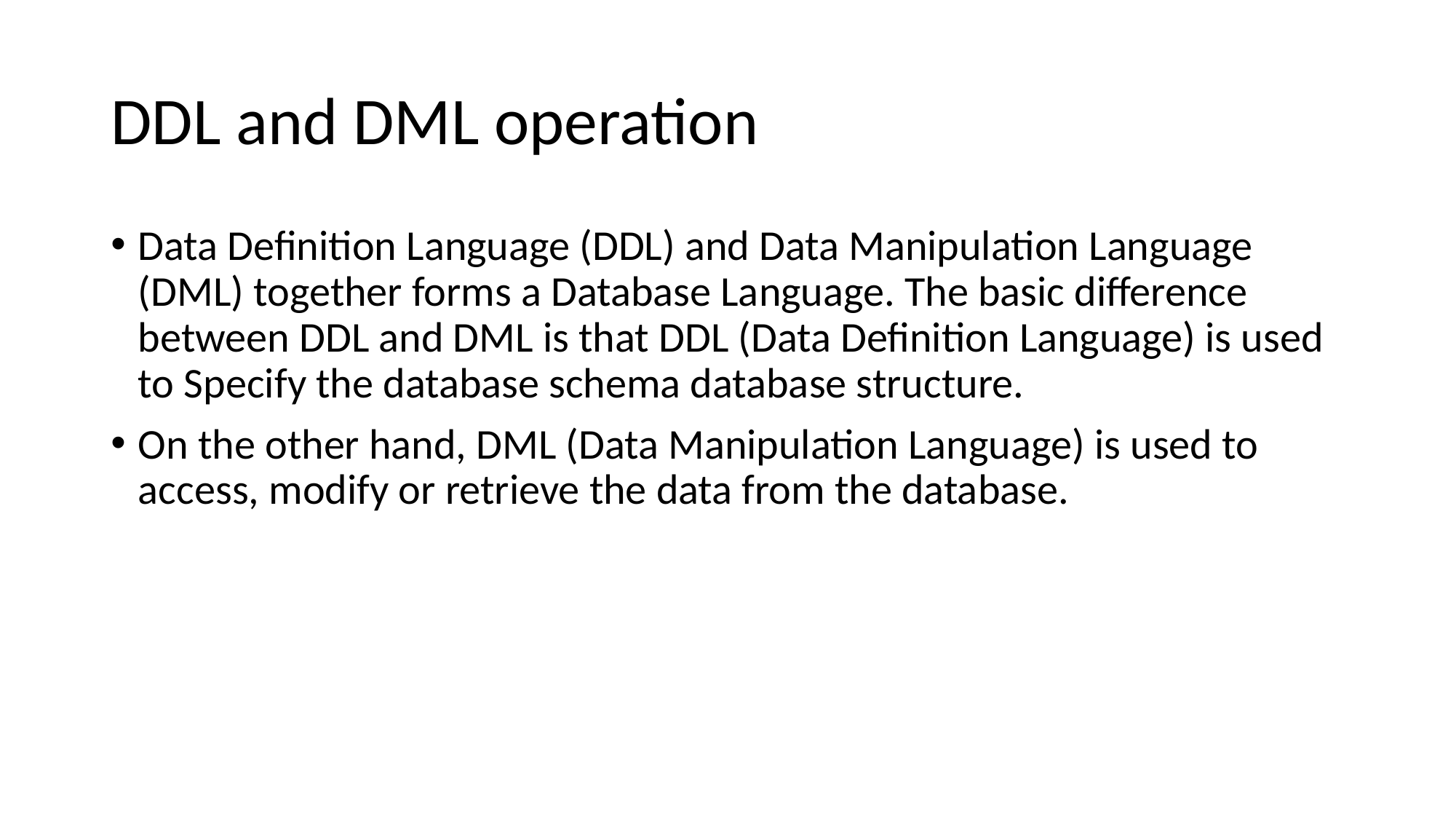

# DDL and DML operation
Data Definition Language (DDL) and Data Manipulation Language (DML) together forms a Database Language. The basic difference between DDL and DML is that DDL (Data Definition Language) is used to Specify the database schema database structure.
On the other hand, DML (Data Manipulation Language) is used to access, modify or retrieve the data from the database.